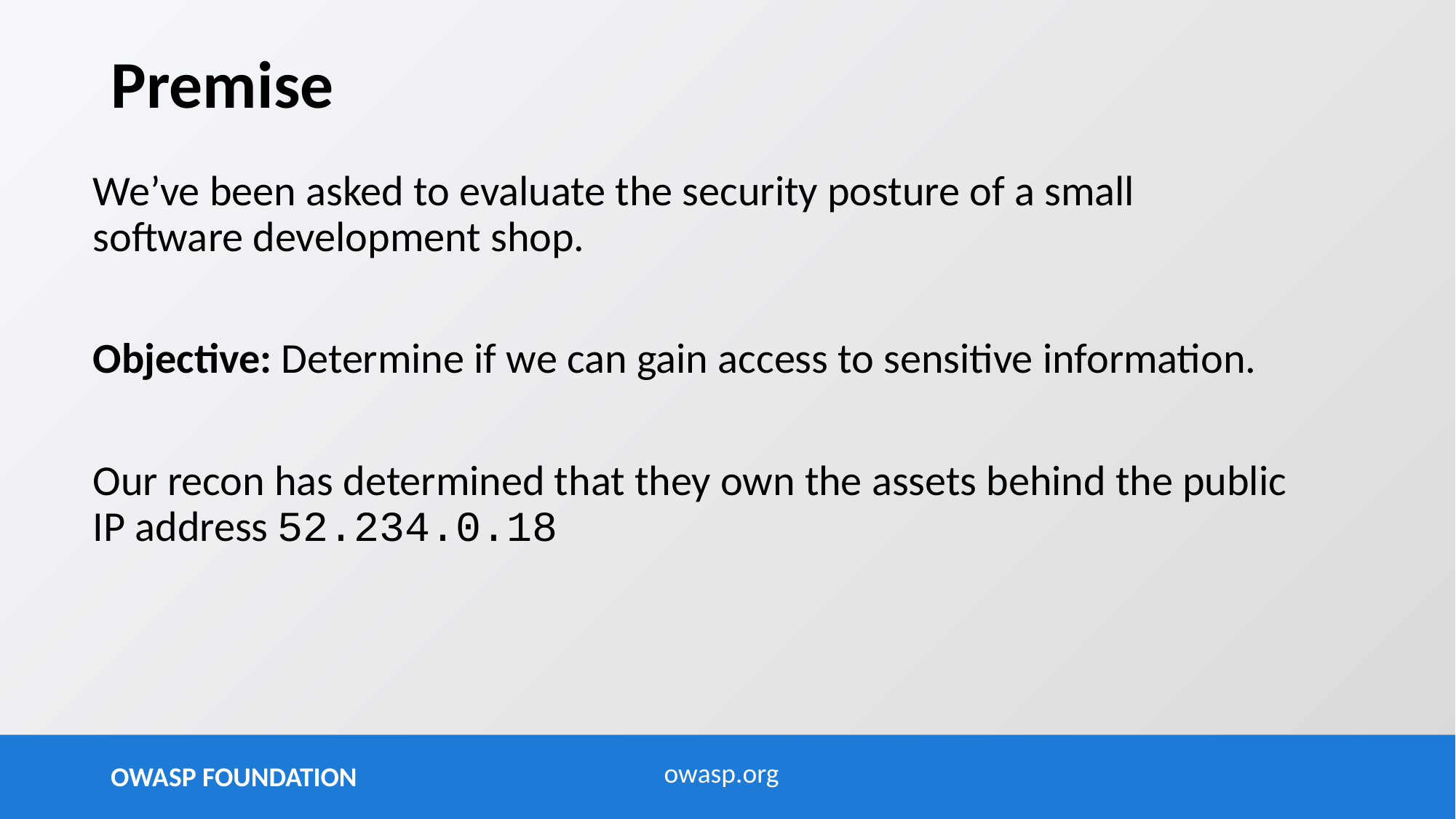

Premise
We’ve been asked to evaluate the security posture of a small software development shop.

Objective: Determine if we can gain access to sensitive information.

Our recon has determined that they own the assets behind the public IP address 52.234.0.18